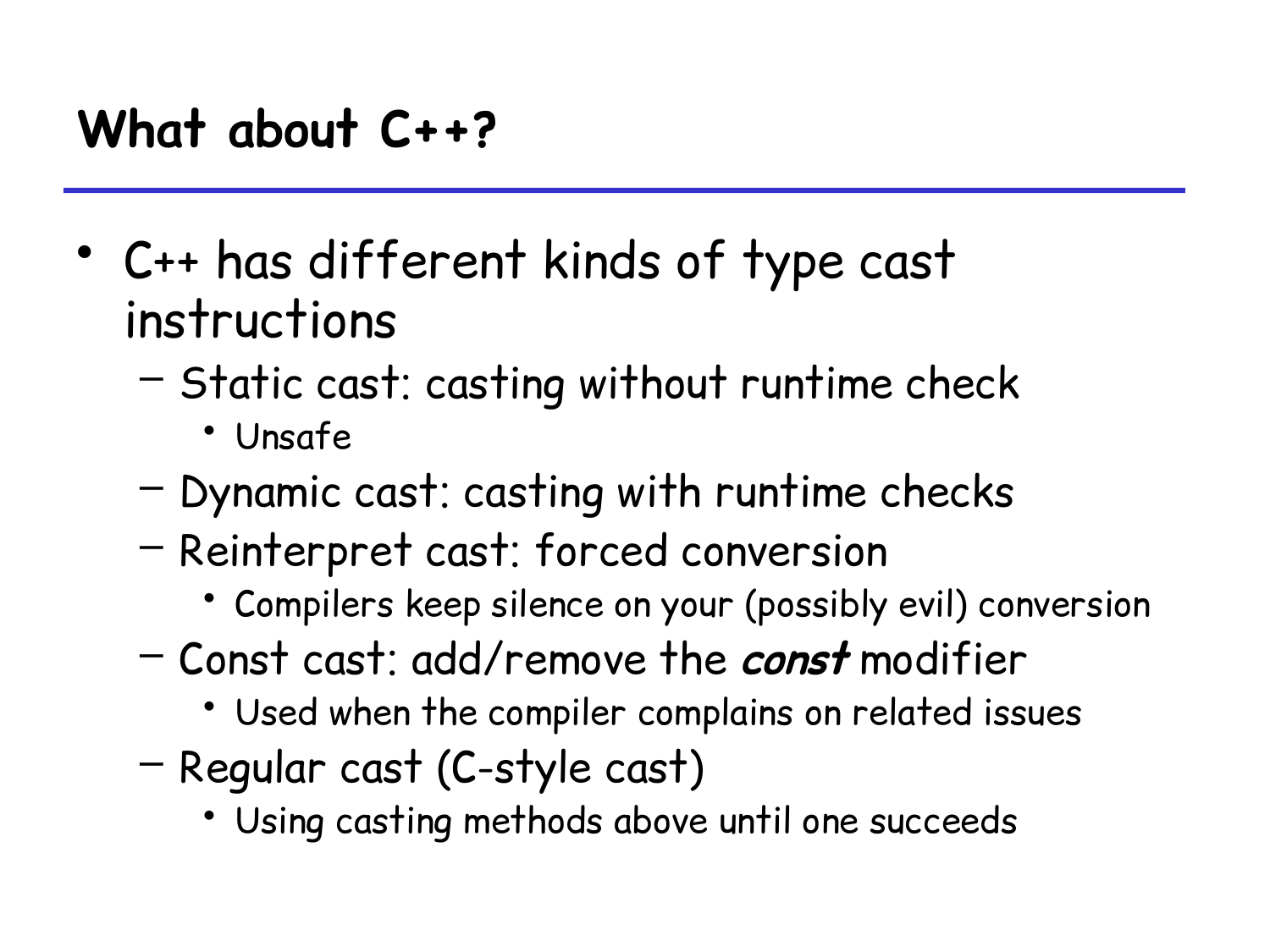

# What about C++?
C++ has different kinds of type cast instructions
Static cast: casting without runtime check
Unsafe
Dynamic cast: casting with runtime checks
Reinterpret cast: forced conversion
Compilers keep silence on your (possibly evil) conversion
Const cast: add/remove the const modifier
Used when the compiler complains on related issues
Regular cast (C-style cast)
Using casting methods above until one succeeds
63